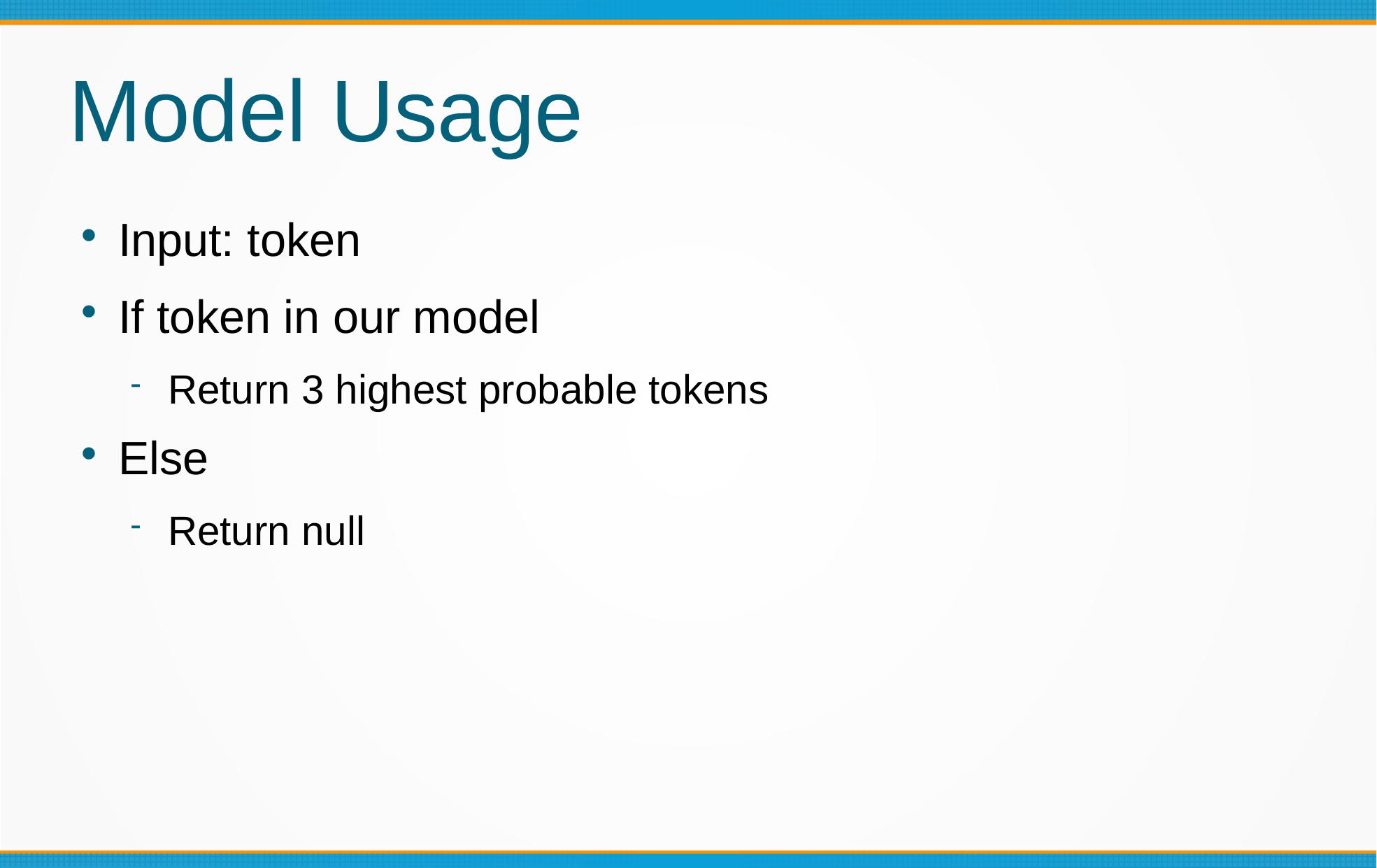

Model Usage
Input: token
If token in our model
Return 3 highest probable tokens
Else
Return null